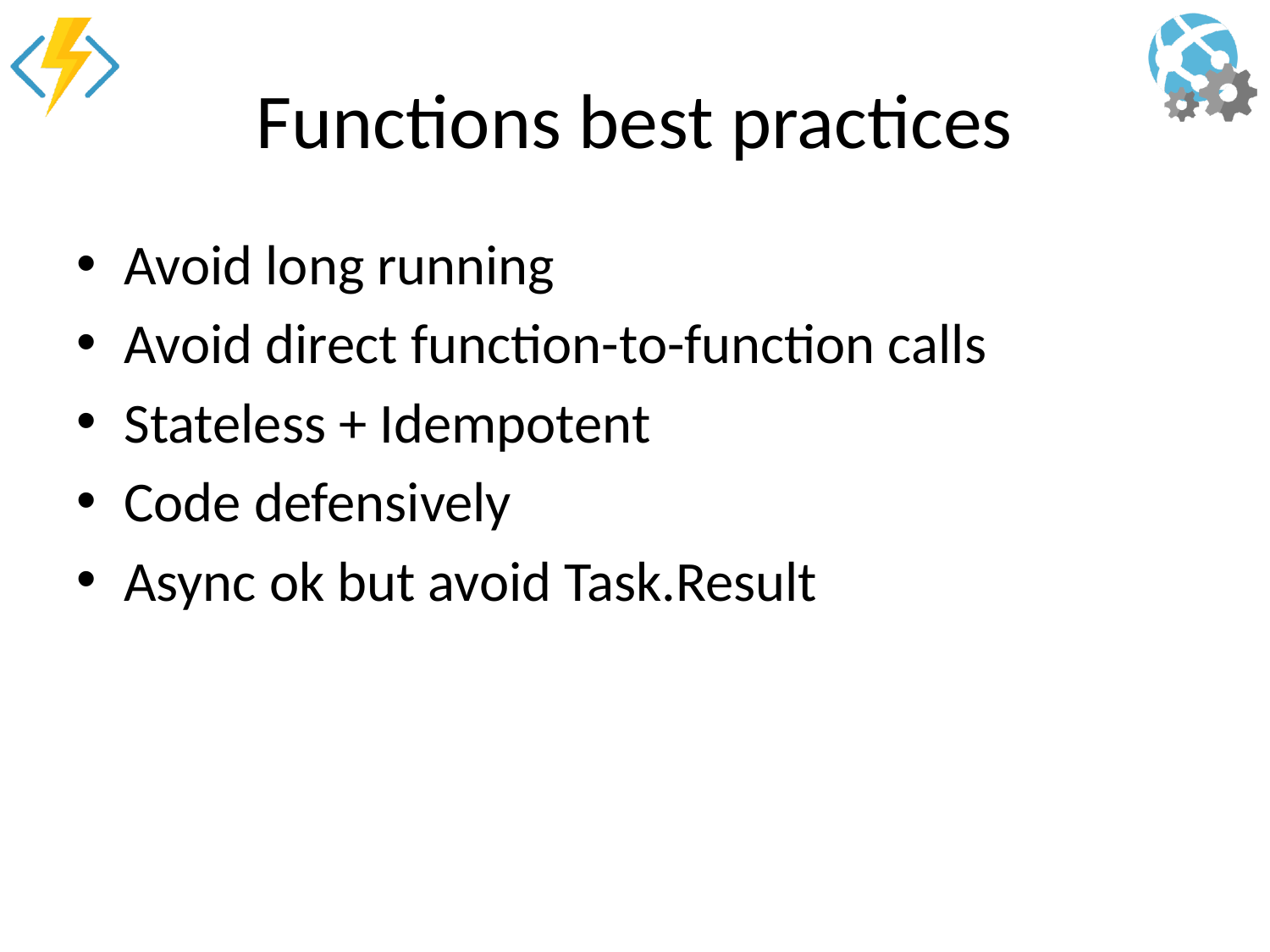

# Functions best practices
Avoid long running
Avoid direct function-to-function calls
Stateless + Idempotent
Code defensively
Async ok but avoid Task.Result